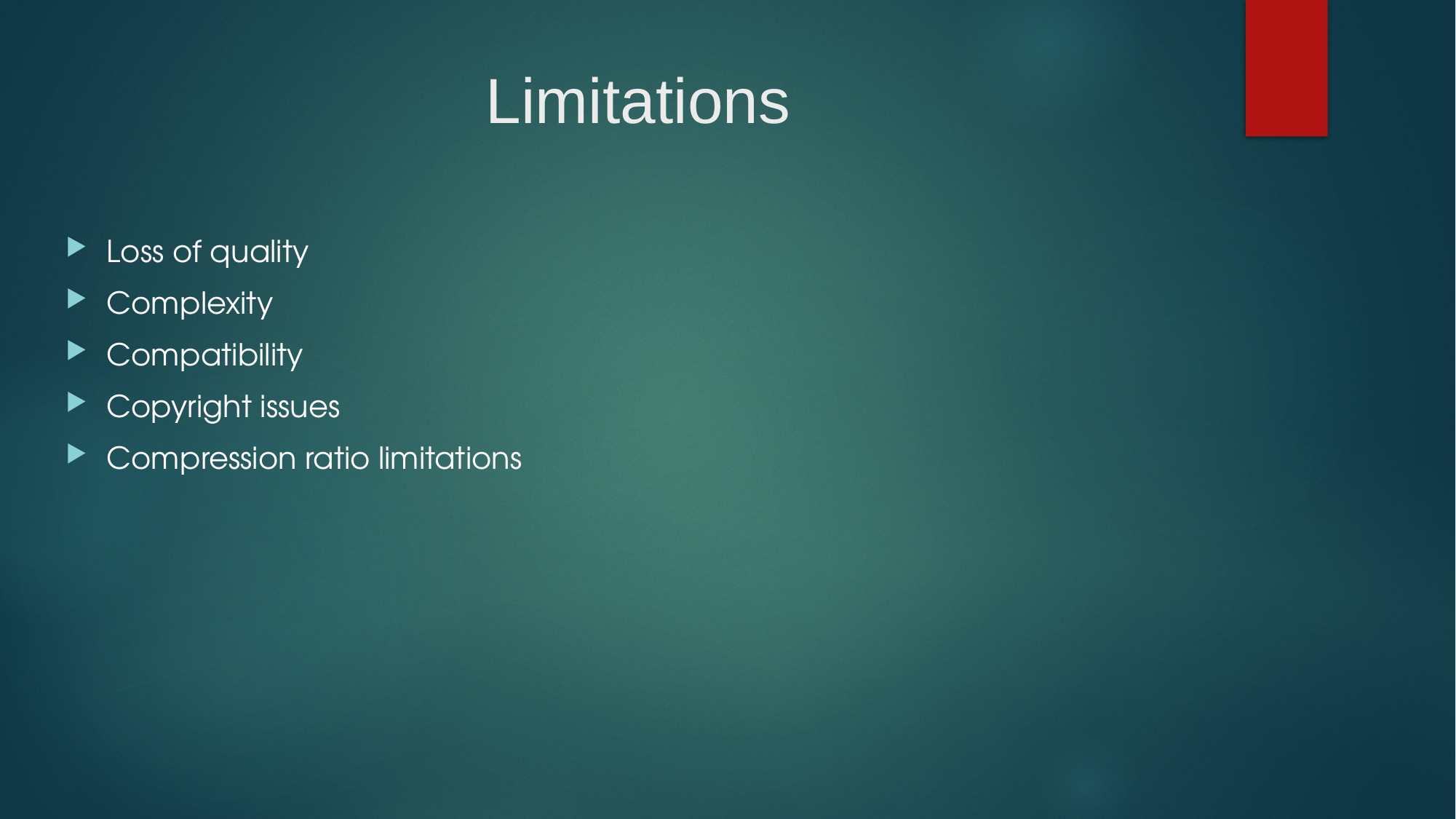

# Limitations
Loss of quality
Complexity
Compatibility
Copyright issues
Compression ratio limitations